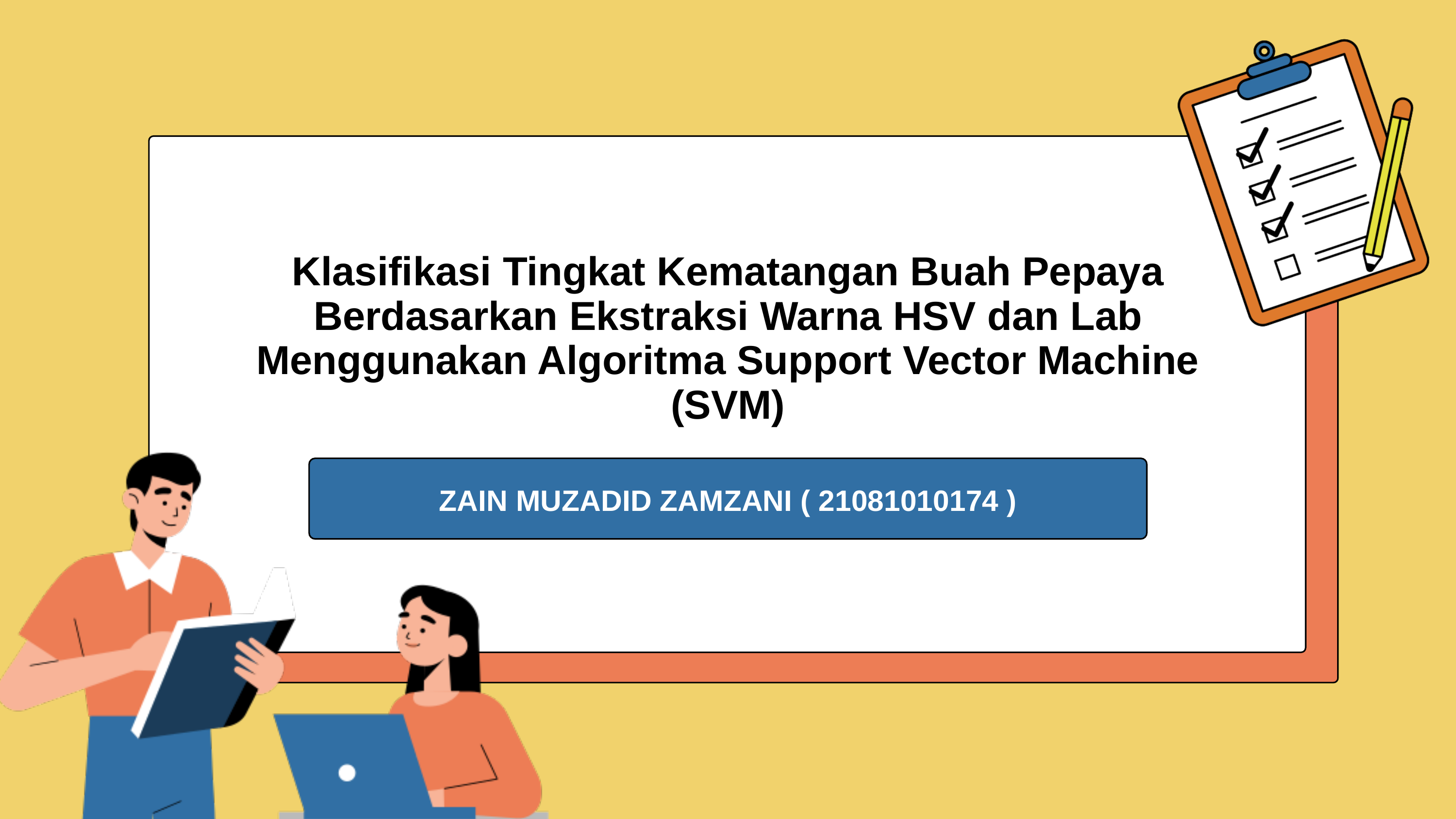

Klasifikasi Tingkat Kematangan Buah Pepaya Berdasarkan Ekstraksi Warna HSV dan Lab Menggunakan Algoritma Support Vector Machine (SVM)

ZAIN MUZADID ZAMZANI ( 21081010174 )